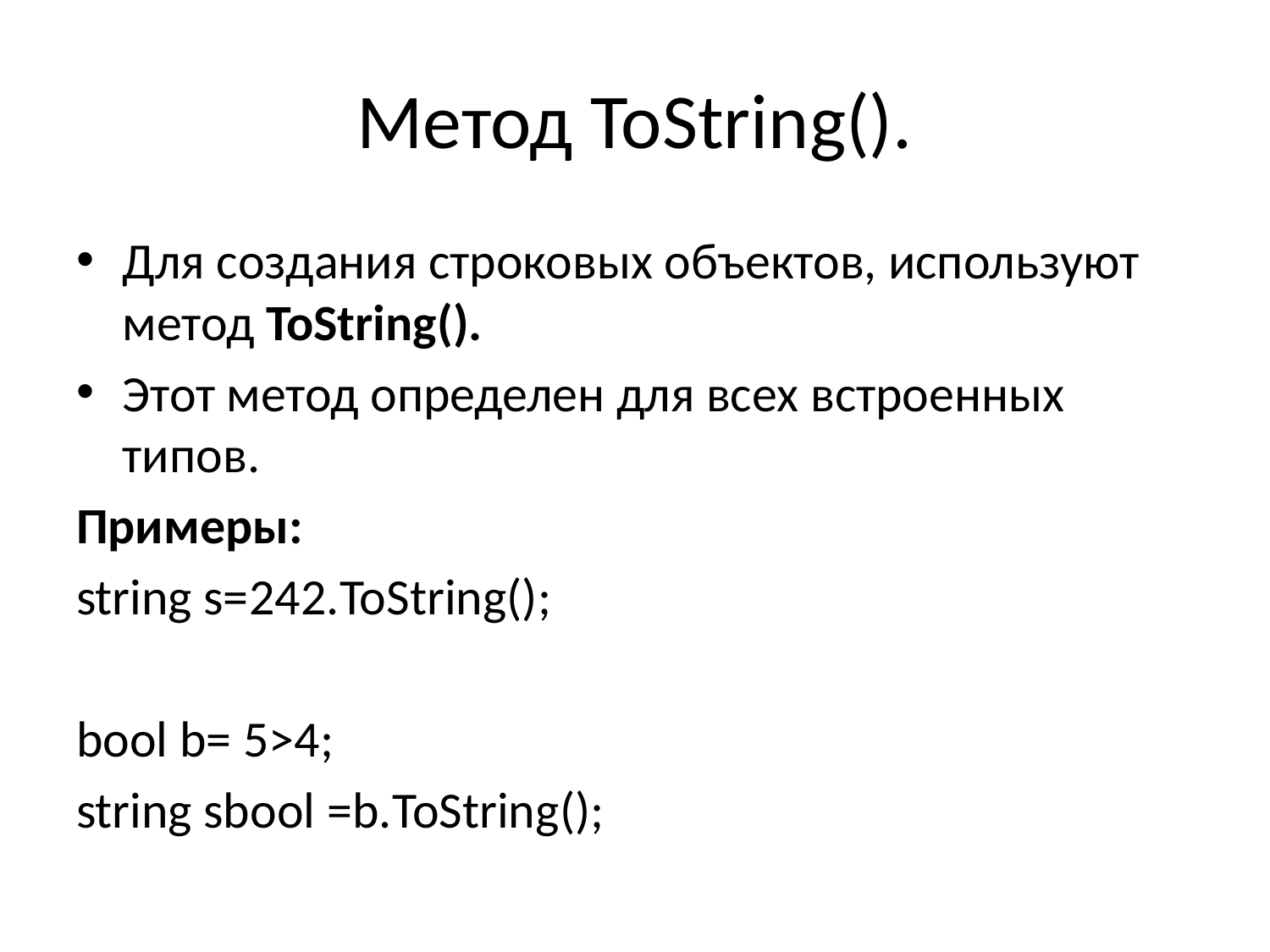

# Метод ToString().
Для создания строковых объектов, используют метод ToString().
Этот метод определен для всех встроенных типов.
Примеры:
string s=242.ToString();

bool b= 5>4;
string sbool =b.ToString();